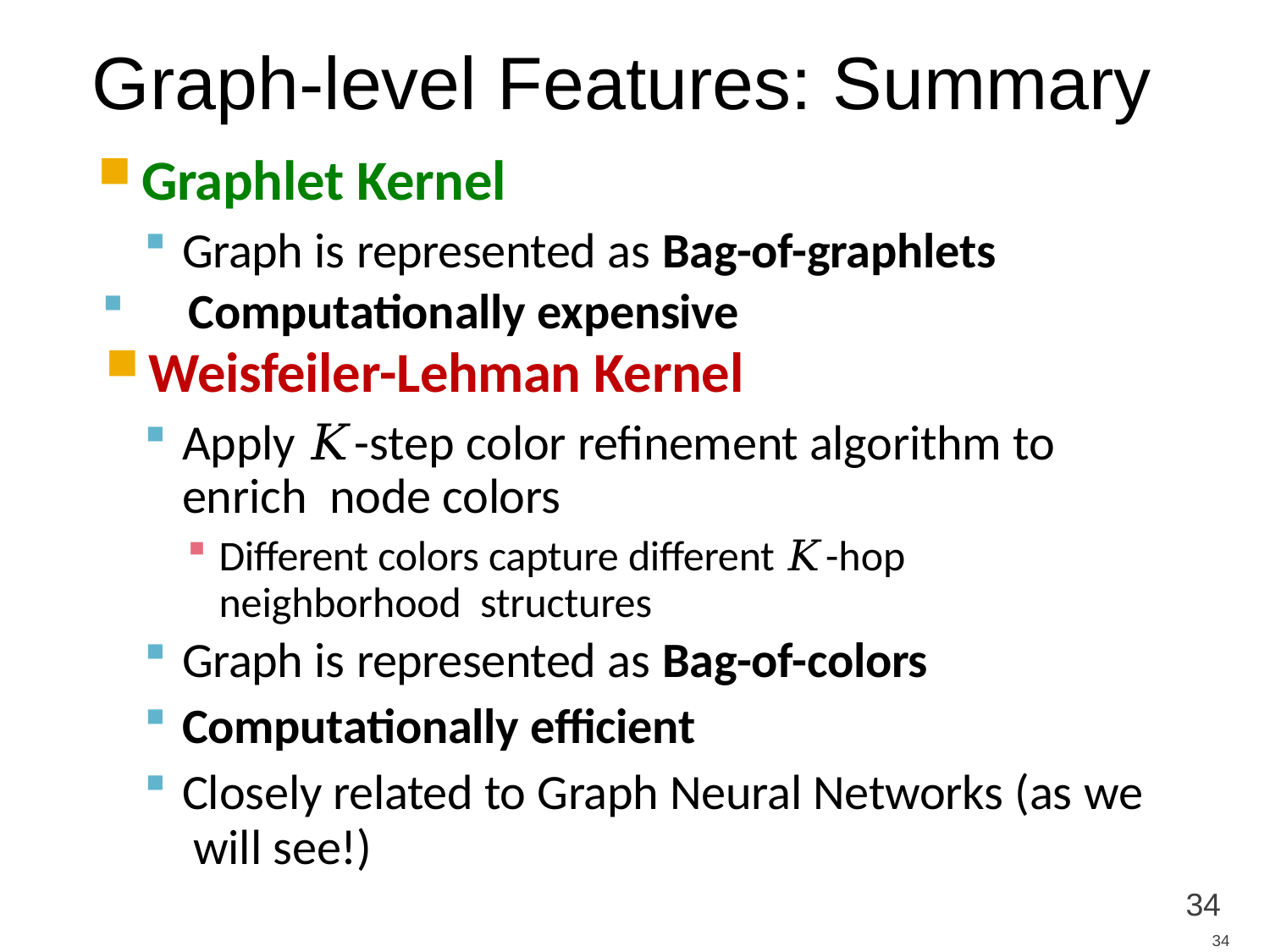

# Graph-level Features: Summary
Graphlet Kernel
Graph is represented as Bag-of-graphlets
Computationally expensive
Weisfeiler-Lehman Kernel
Apply 𝐾-step color refinement algorithm to enrich  node colors
Different colors capture different 𝐾-hop neighborhood  structures
Graph is represented as Bag-of-colors
Computationally efficient
Closely related to Graph Neural Networks (as we  will see!)
34